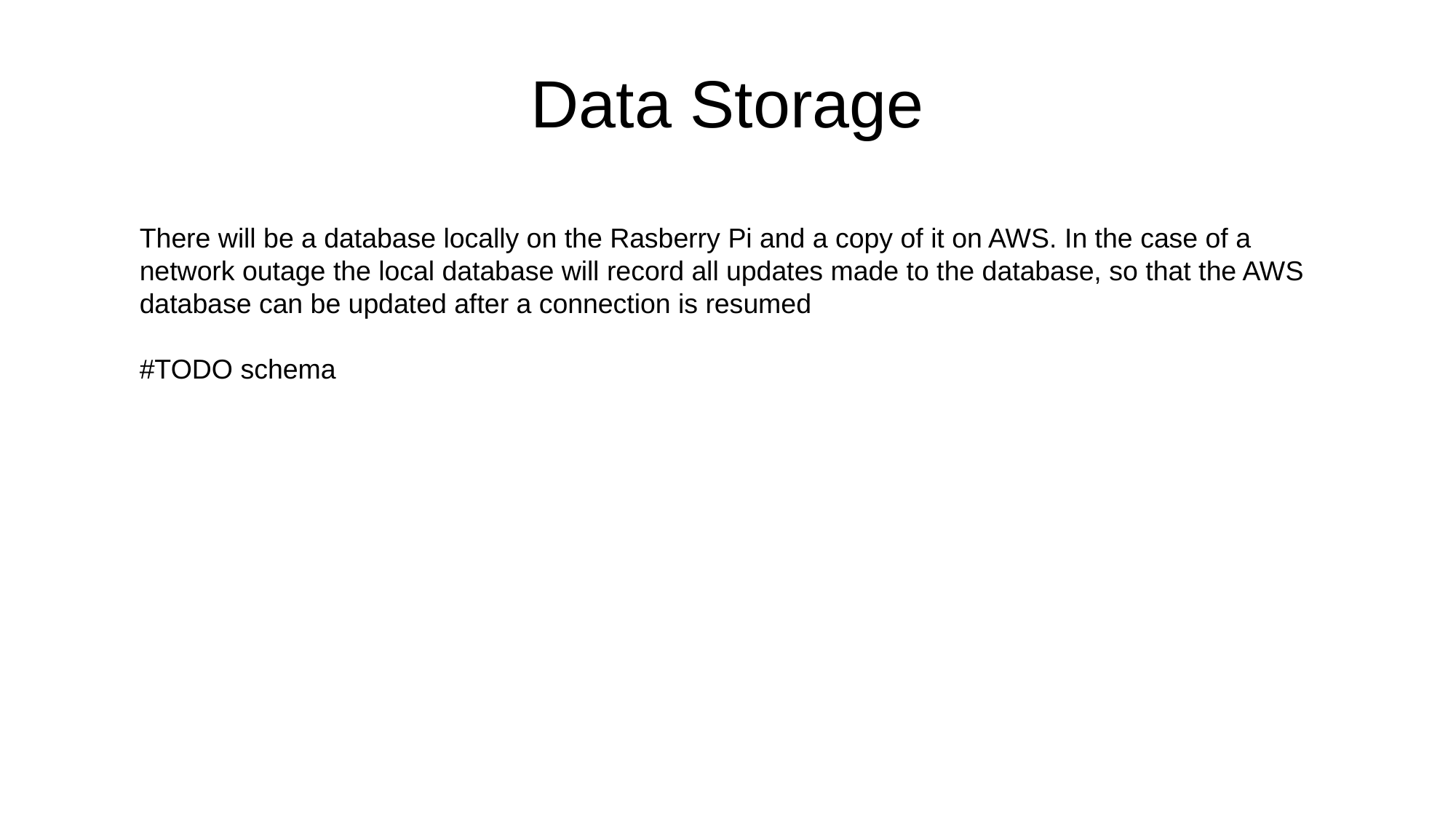

# Data Storage
There will be a database locally on the Rasberry Pi and a copy of it on AWS. In the case of a network outage the local database will record all updates made to the database, so that the AWS database can be updated after a connection is resumed

#TODO schema